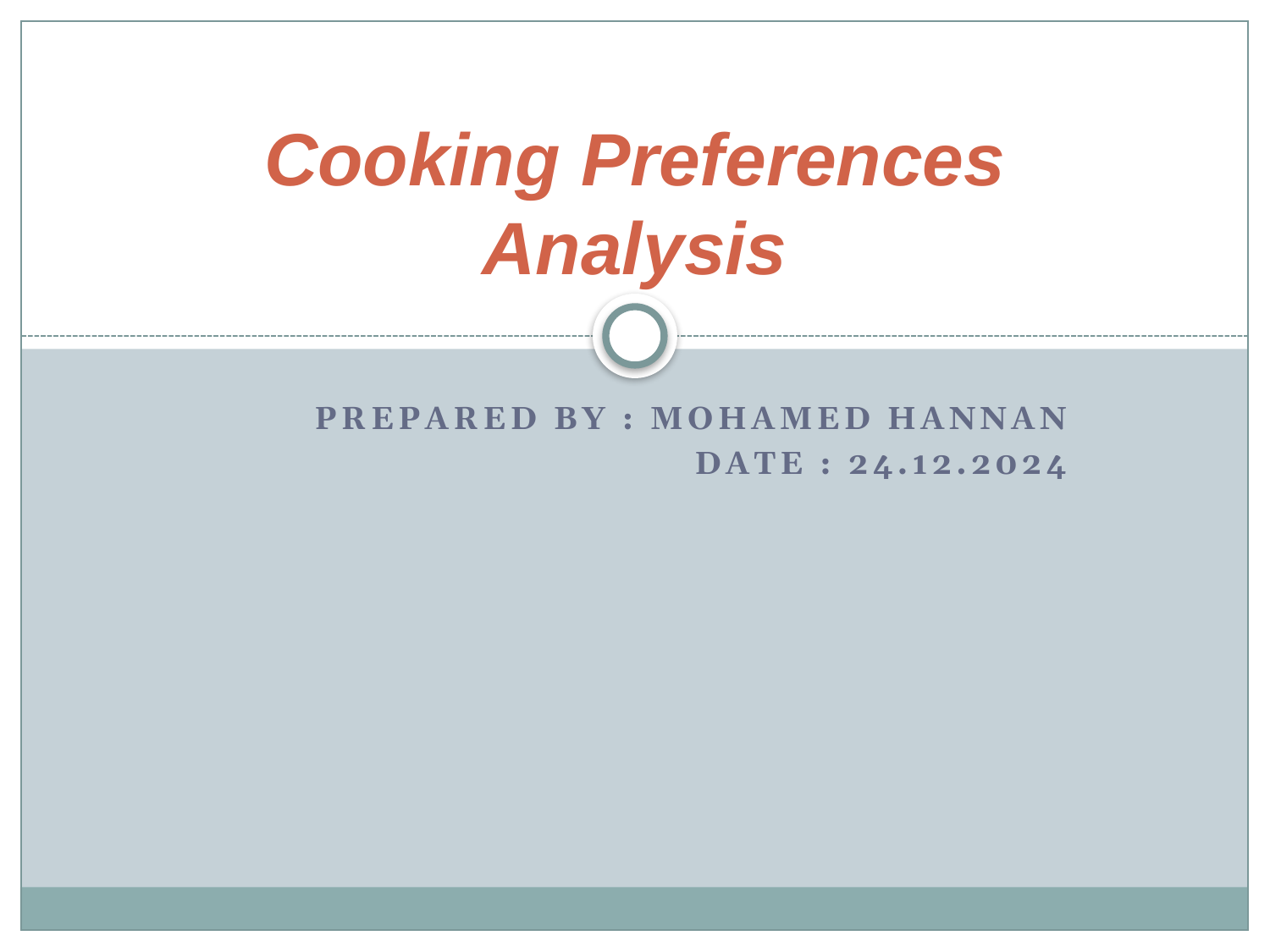

# Cooking Preferences Analysis
Prepared by : Mohamed Hannan
Date : 24.12.2024